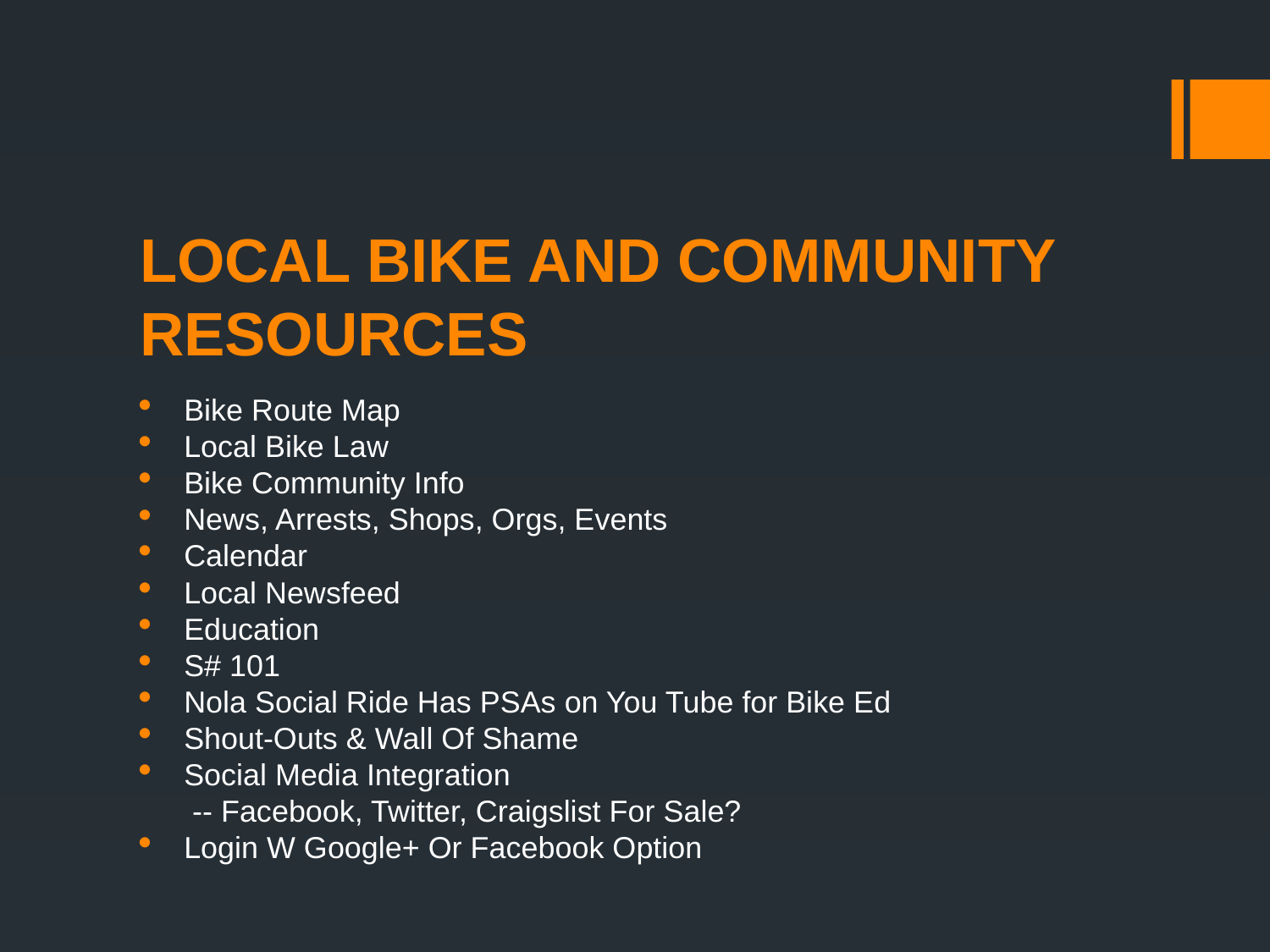

# LOCAL BIKE AND COMMUNITY RESOURCES
Bike Route Map
Local Bike Law
Bike Community Info
News, Arrests, Shops, Orgs, Events
Calendar
Local Newsfeed
Education
S# 101
Nola Social Ride Has PSAs on You Tube for Bike Ed
Shout-Outs & Wall Of Shame
Social Media Integration
 -- Facebook, Twitter, Craigslist For Sale?
Login W Google+ Or Facebook Option